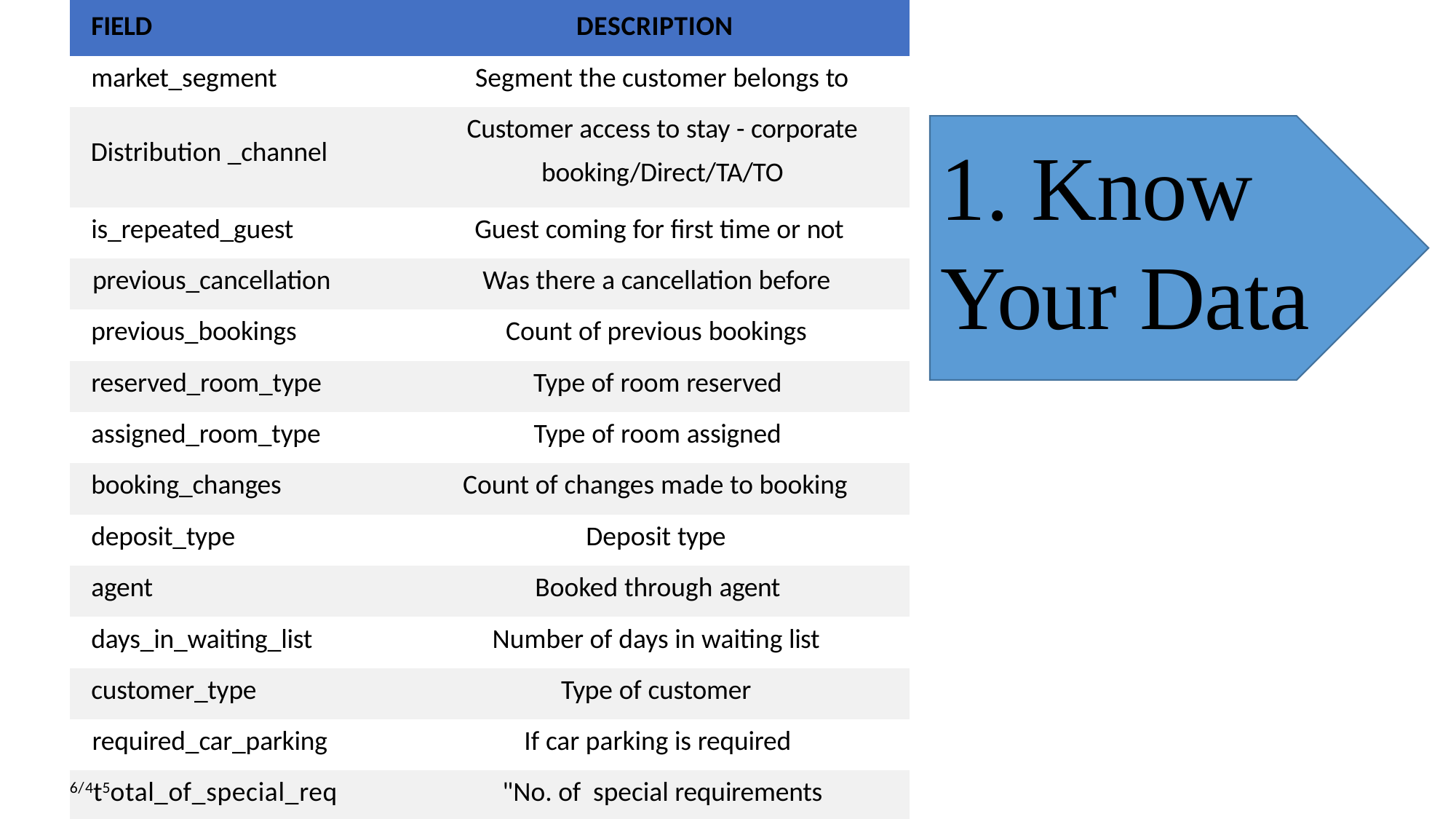

| FIELD | DESCRIPTION |
| --- | --- |
| market\_segment | Segment the customer belongs to |
| Distribution \_channel | Customer access to stay - corporate booking/Direct/TA/TO |
| is\_repeated\_guest | Guest coming for first time or not |
| previous\_cancellation | Was there a cancellation before |
| previous\_bookings | Count of previous bookings |
| reserved\_room\_type | Type of room reserved |
| assigned\_room\_type | Type of room assigned |
| booking\_changes | Count of changes made to booking |
| deposit\_type | Deposit type |
| agent | Booked through agent |
| days\_in\_waiting\_list | Number of days in waiting list |
| customer\_type | Type of customer |
| required\_car\_parking | If car parking is required |
| 6/4t5otal\_of\_special\_req | "No. of special requirements |

1. Know Your Data